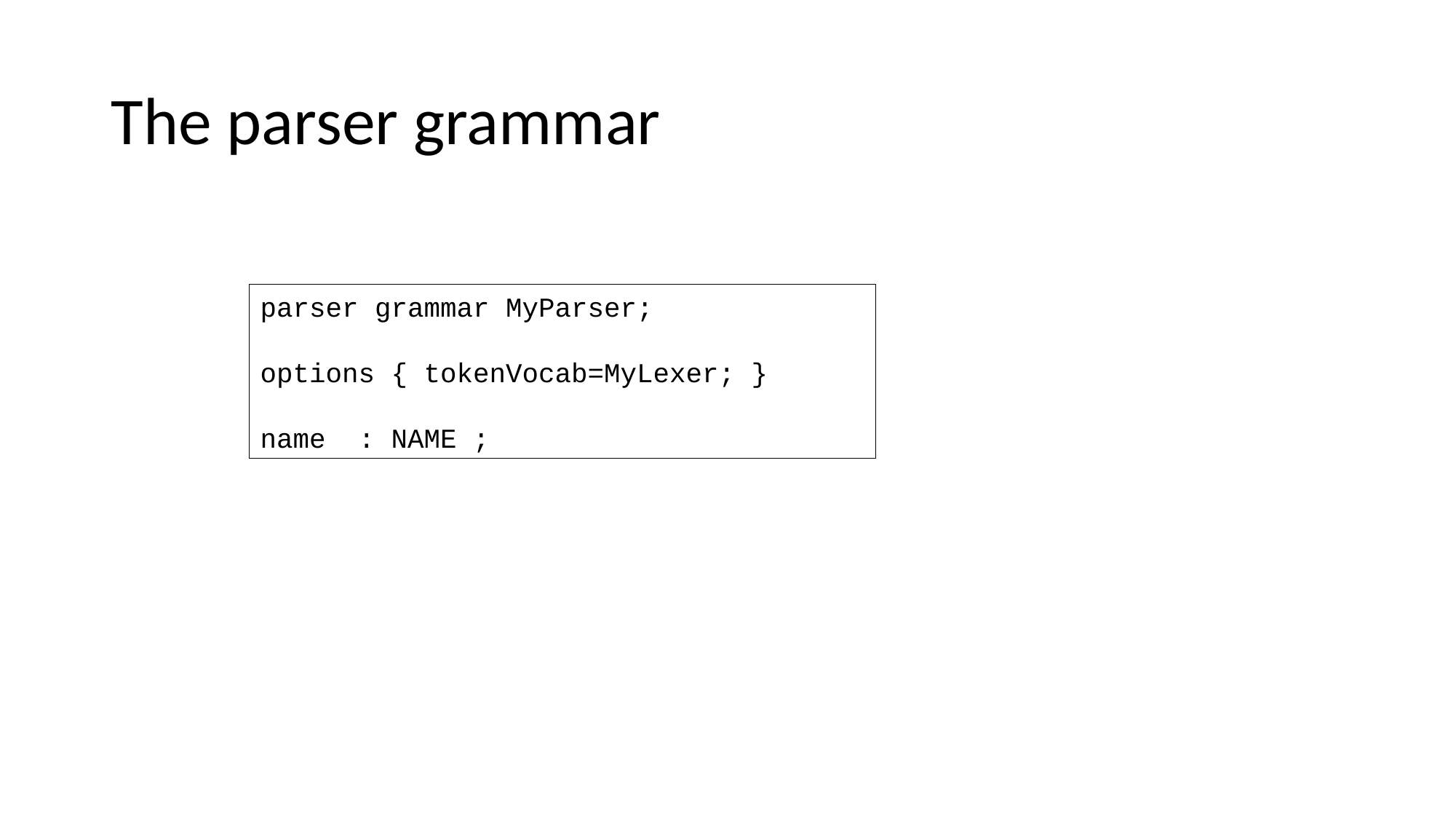

# The parser grammar
parser grammar MyParser;
options { tokenVocab=MyLexer; }
name  : NAME ;